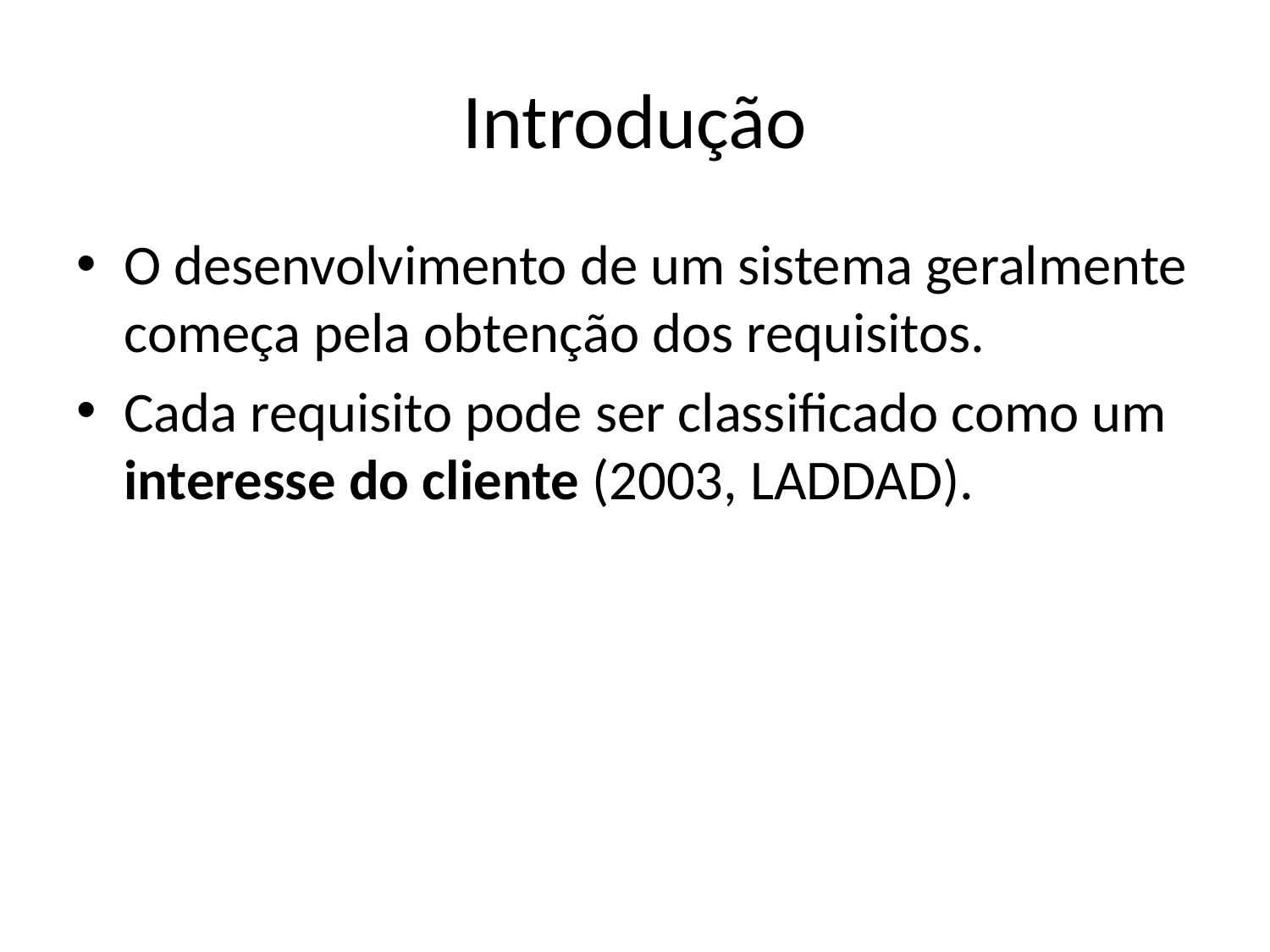

# Introdução
O desenvolvimento de um sistema geralmente começa pela obtenção dos requisitos.
Cada requisito pode ser classificado como um interesse do cliente (2003, LADDAD).